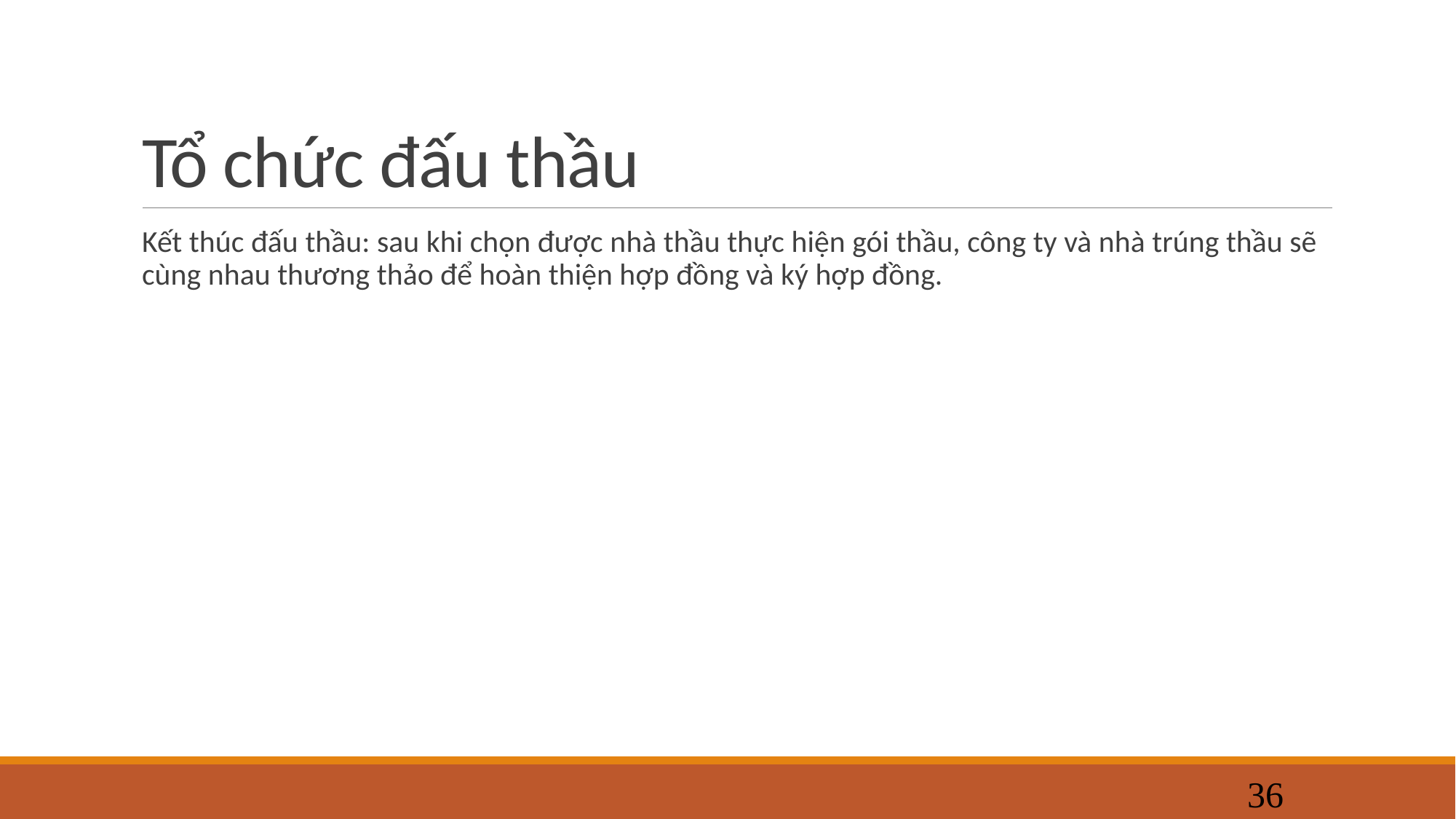

# Tổ chức đấu thầu
Kết thúc đấu thầu: sau khi chọn được nhà thầu thực hiện gói thầu, công ty và nhà trúng thầu sẽ cùng nhau thương thảo để hoàn thiện hợp đồng và ký hợp đồng.
36